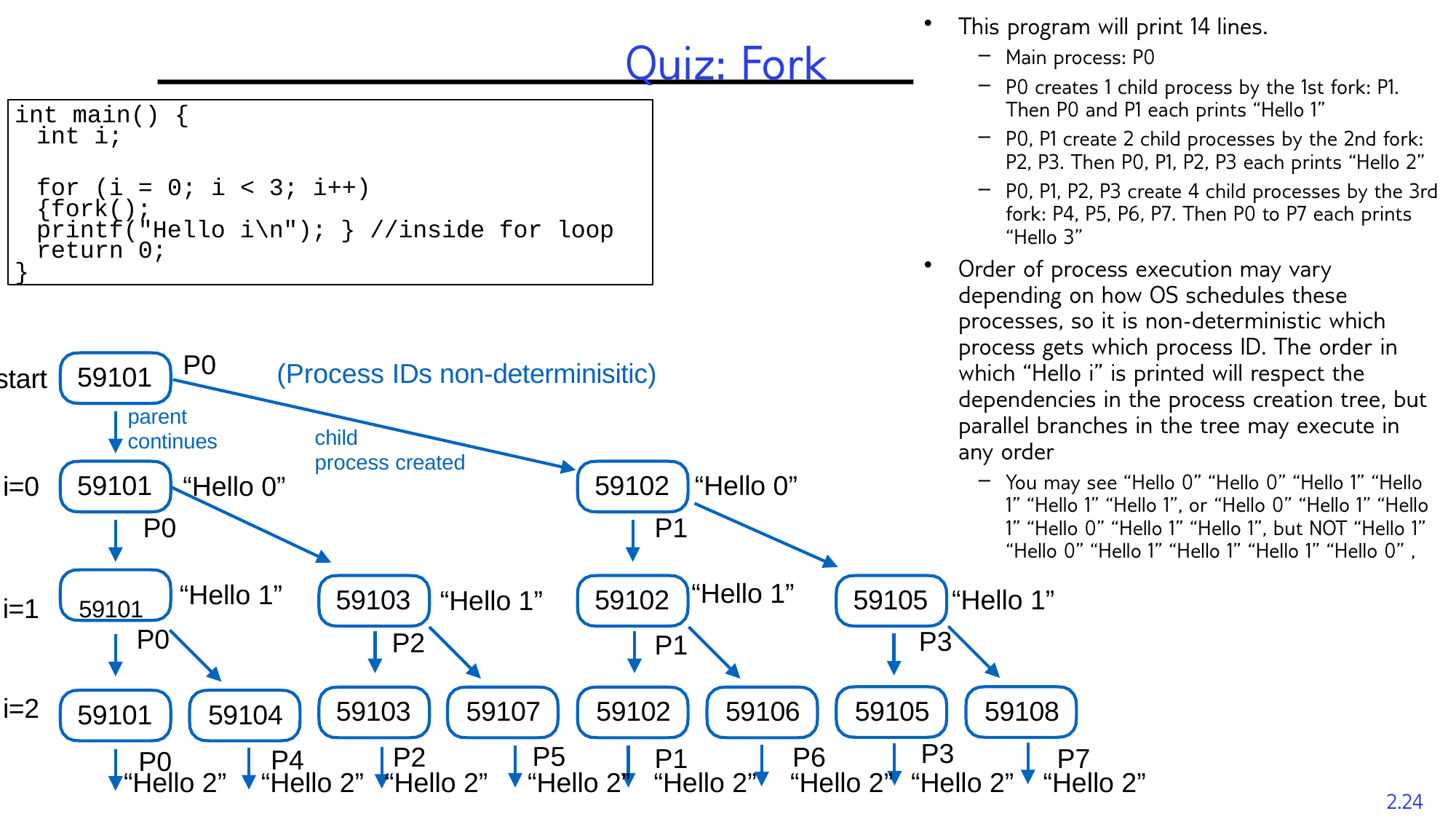

This program will print 14 lines.
Main process: P0
P0 creates 1 child process by the 1st fork: P1. Then P0 and P1 each prints “Hello 1”
P0, P1 create 2 child processes by the 2nd fork: P2, P3. Then P0, P1, P2, P3 each prints “Hello 2”
P0, P1, P2, P3 create 4 child processes by the 3rd fork: P4, P5, P6, P7. Then P0 to P7 each prints “Hello 3”
Order of process execution may vary depending on how OS schedules these processes, so it is non-deterministic which process gets which process ID. The order in which “Hello i” is printed will respect the dependencies in the process creation tree, but parallel branches in the tree may execute in any order
You may see “Hello 0” “Hello 0” “Hello 1” “Hello 1” “Hello 1” “Hello 1”, or “Hello 0” “Hello 1” “Hello 1” “Hello 0” “Hello 1” “Hello 1”, but NOT “Hello 1” “Hello 0” “Hello 1” “Hello 1” “Hello 1” “Hello 0” ,

# Quiz: Fork
int main() {
int i;

for (i = 0; i < 3; i++)
{fork();
printf("Hello i\n"); } //inside for loop
return 0;
}
P0
59101
parent continues
59101

(Process IDs non-determinisitic)
start

child
process created
“Hello 0”
59102
i=0
“Hello 0”
P0
P1

“Hello 1”
“Hello 1”

i=1	59101
“Hello 1”
59103
59102
59105
“Hello 1”
P0
P3
P2

P1

i=2

59103	59107	59102	59106	59105	59108
59101	59104
P3
P5
P2
P6
P1
P7
P4

P0

“Hello 2”
“Hello 2”
“Hello 2”
“Hello 2”
“Hello 2”
“Hello 2”
“Hello 2”
“Hello 2”